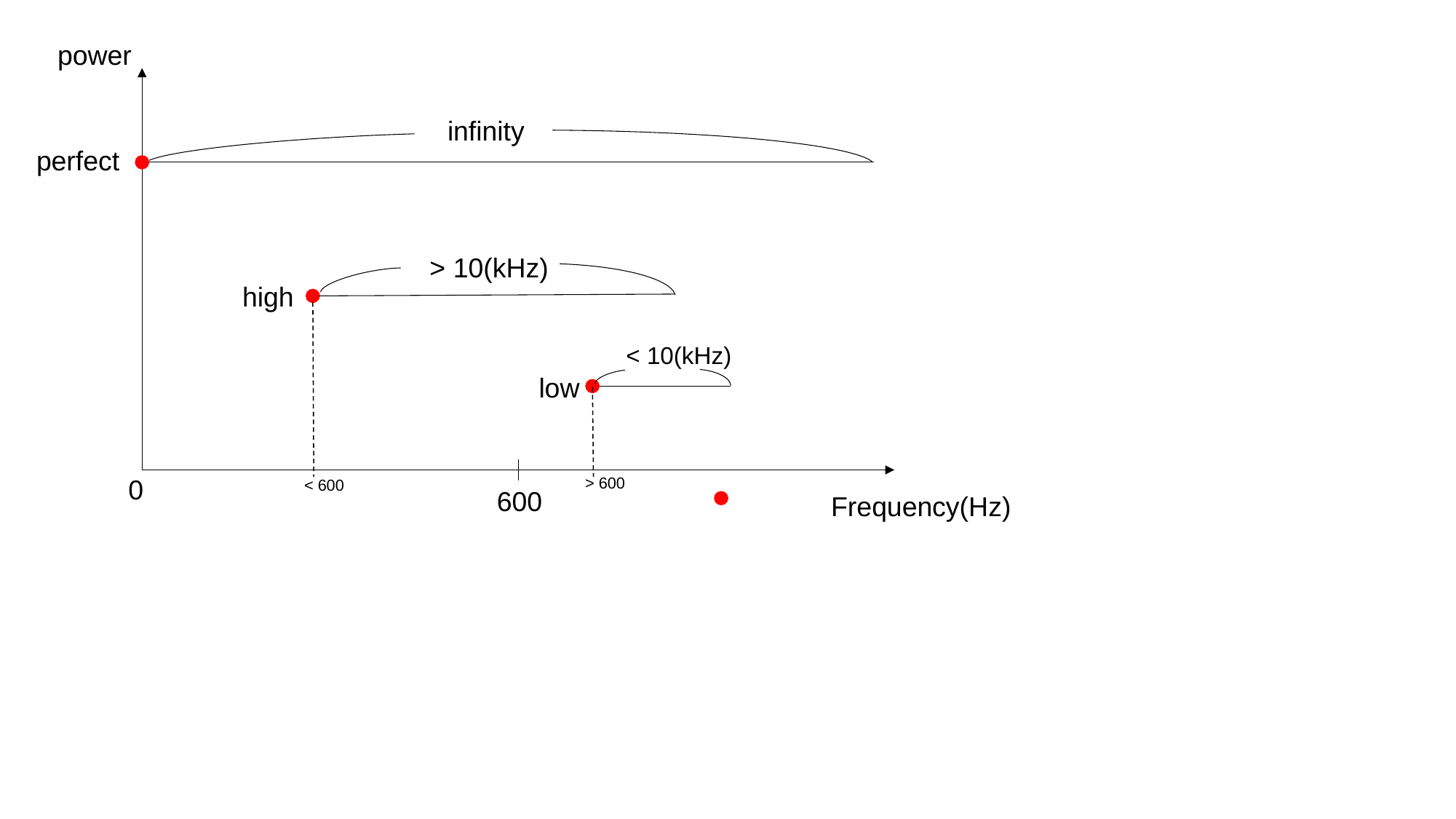

power
Frequency(Hz)
600

perfect
high
low

infinity
> 10(kHz)
< 10(kHz)
> 600
< 600
0